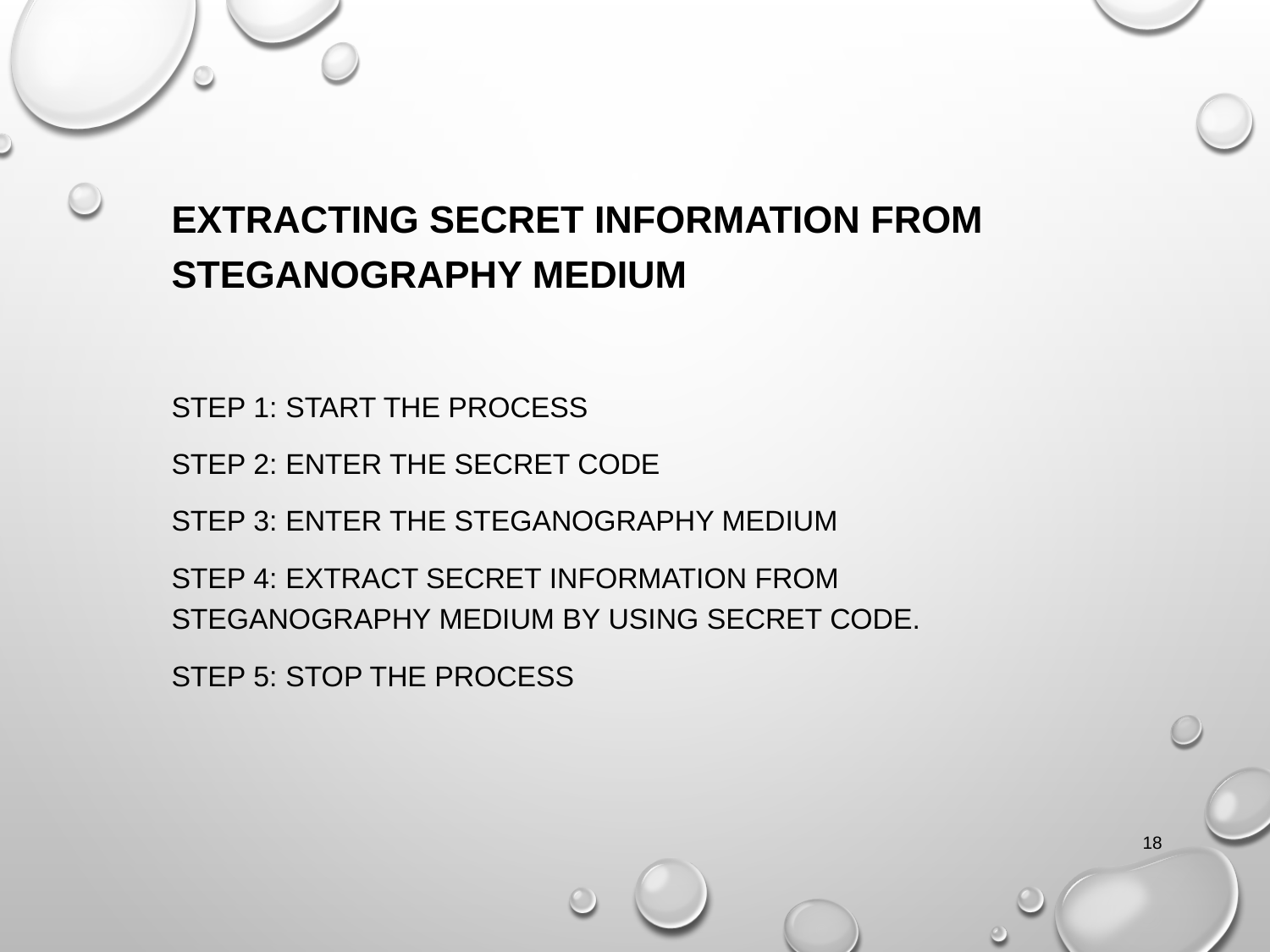

#
Extracting secret information from Steganography medium

Step 1: Start the process
Step 2: Enter the Secret Code
Step 3: Enter the Steganography Medium
Step 4: Extract secret information from steganography medium by using secret code.
Step 5: Stop the Process

18